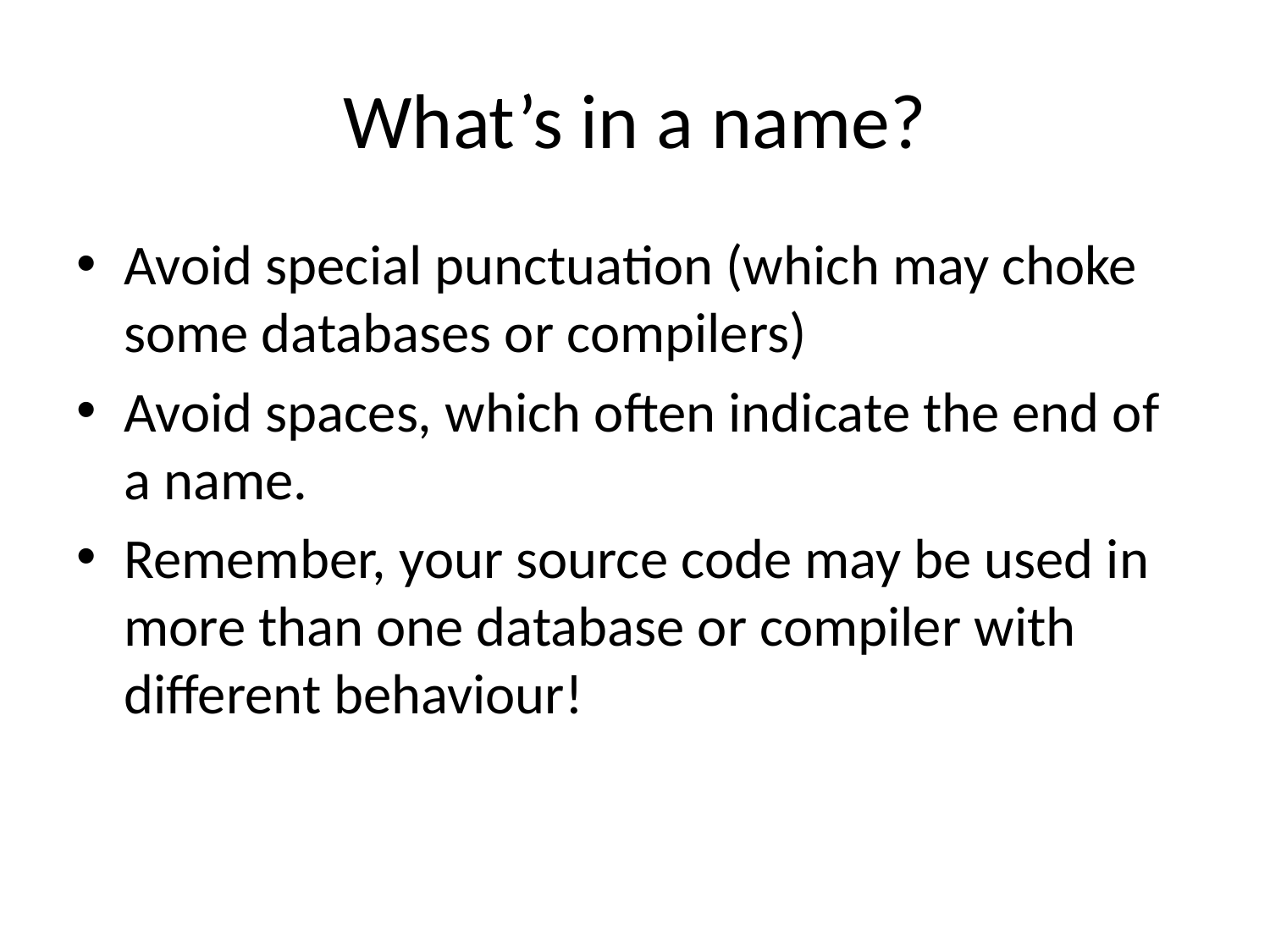

# What’s in a name?
Avoid special punctuation (which may choke some databases or compilers)
Avoid spaces, which often indicate the end of a name.
Remember, your source code may be used in more than one database or compiler with different behaviour!